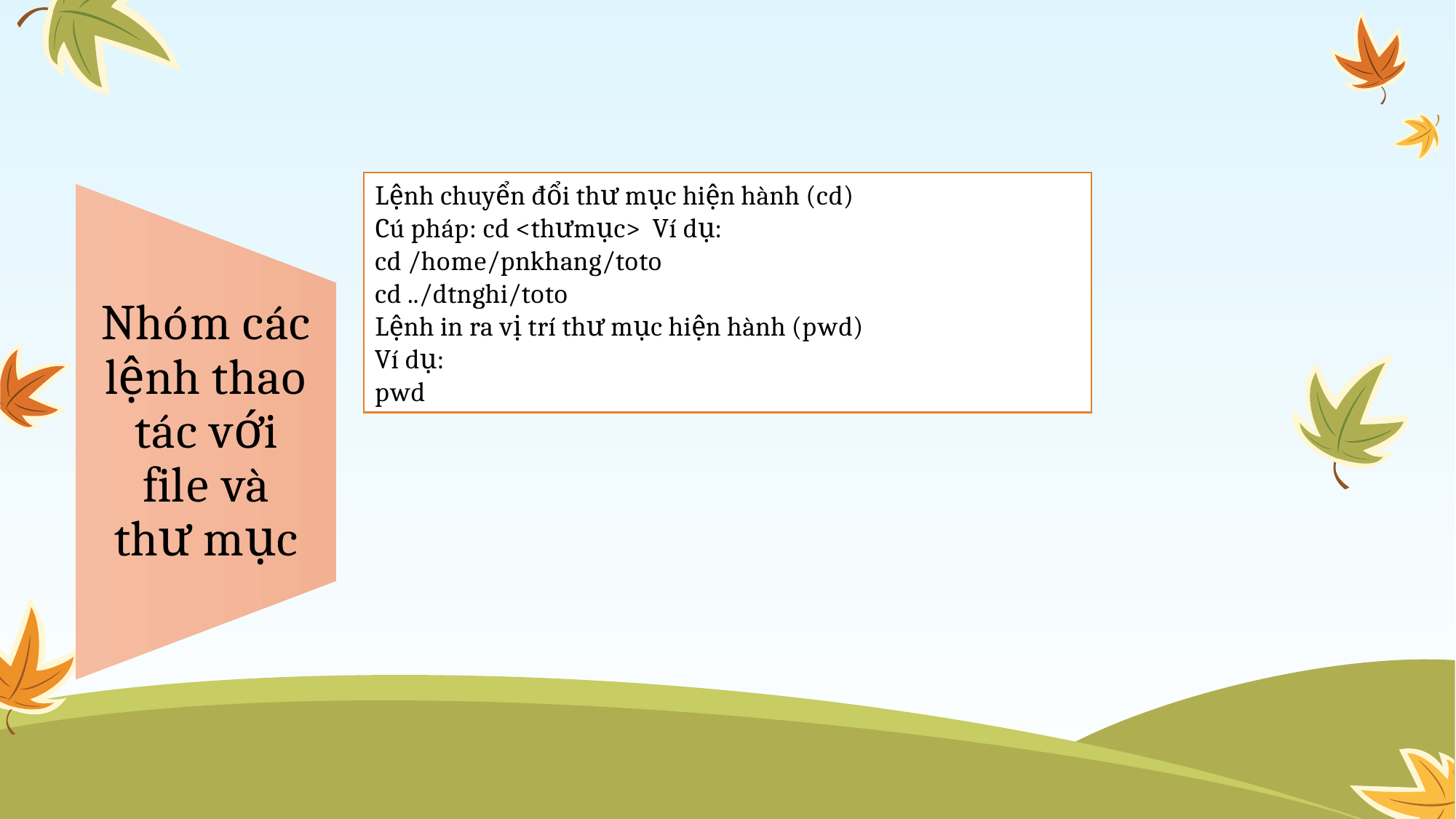

Lệnh chuyển đổi thư mục hiện hành (cd)
Cú pháp: cd <thưmục>  Ví dụ:
cd /home/pnkhang/toto
cd ../dtnghi/toto
Lệnh in ra vị trí thư mục hiện hành (pwd)
Ví dụ:
pwd
Nhóm các lệnh thao tác với file và thư mục